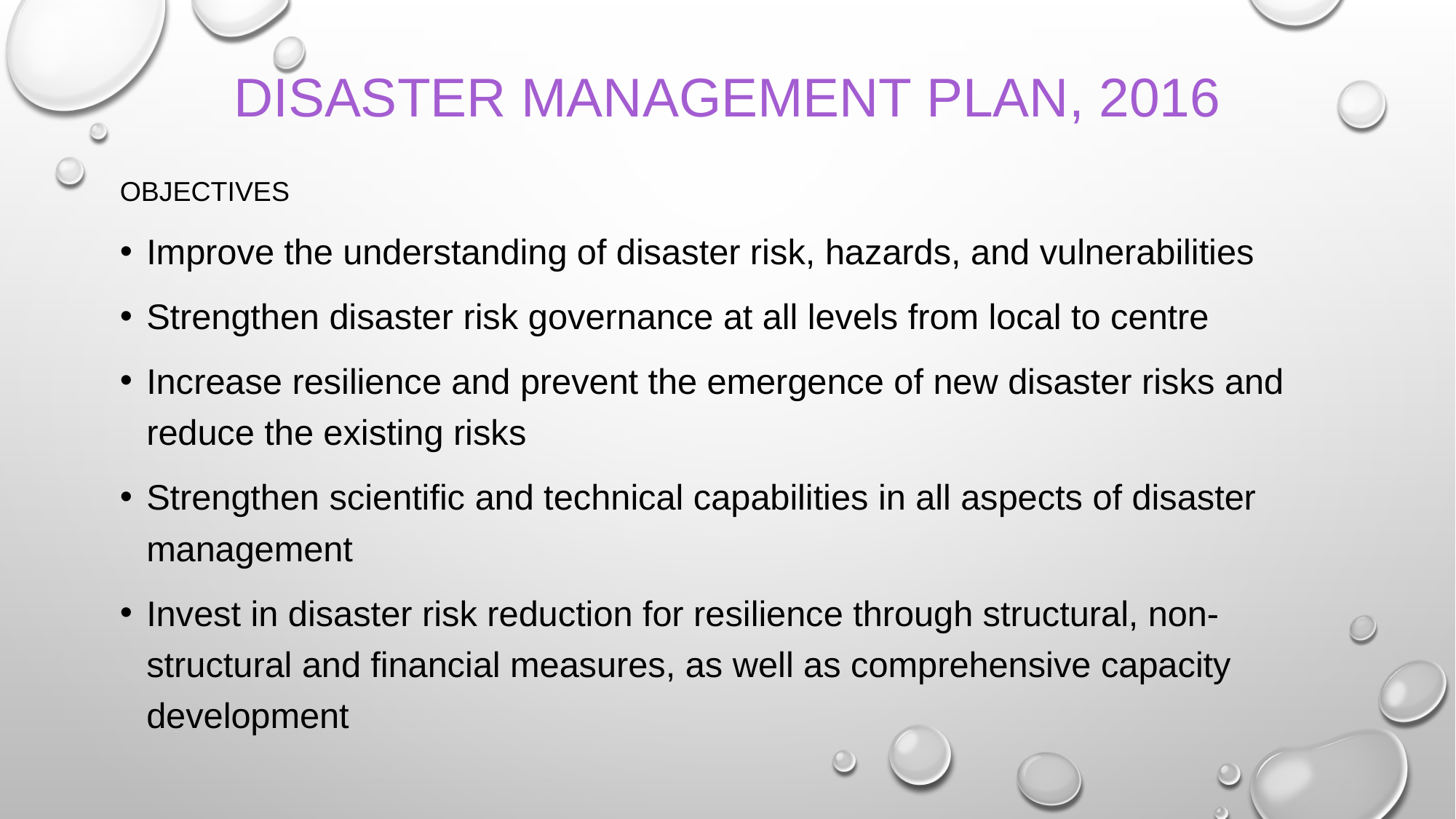

# DISASTER MANAGEMENT PLAN, 2016
OBJECTIVES
Improve the understanding of disaster risk, hazards, and vulnerabilities
Strengthen disaster risk governance at all levels from local to centre
Increase resilience and prevent the emergence of new disaster risks and reduce the existing risks
Strengthen scientific and technical capabilities in all aspects of disaster management
Invest in disaster risk reduction for resilience through structural, non-structural and financial measures, as well as comprehensive capacity development